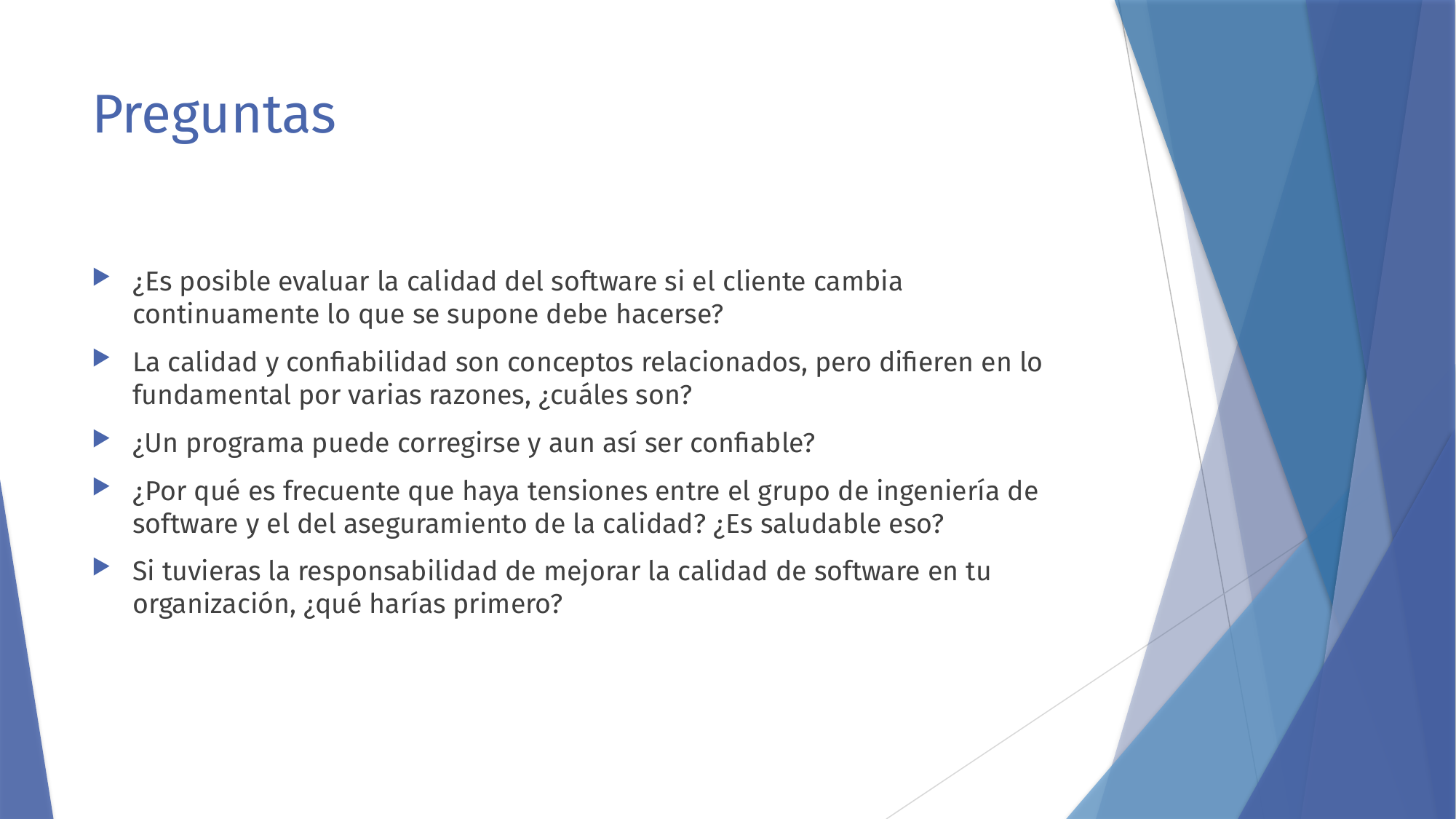

# Preguntas
¿Es posible evaluar la calidad del software si el cliente cambia continuamente lo que se supone debe hacerse?
La calidad y confiabilidad son conceptos relacionados, pero difieren en lo fundamental por varias razones, ¿cuáles son?
¿Un programa puede corregirse y aun así ser confiable?
¿Por qué es frecuente que haya tensiones entre el grupo de ingeniería de software y el del aseguramiento de la calidad? ¿Es saludable eso?
Si tuvieras la responsabilidad de mejorar la calidad de software en tu organización, ¿qué harías primero?